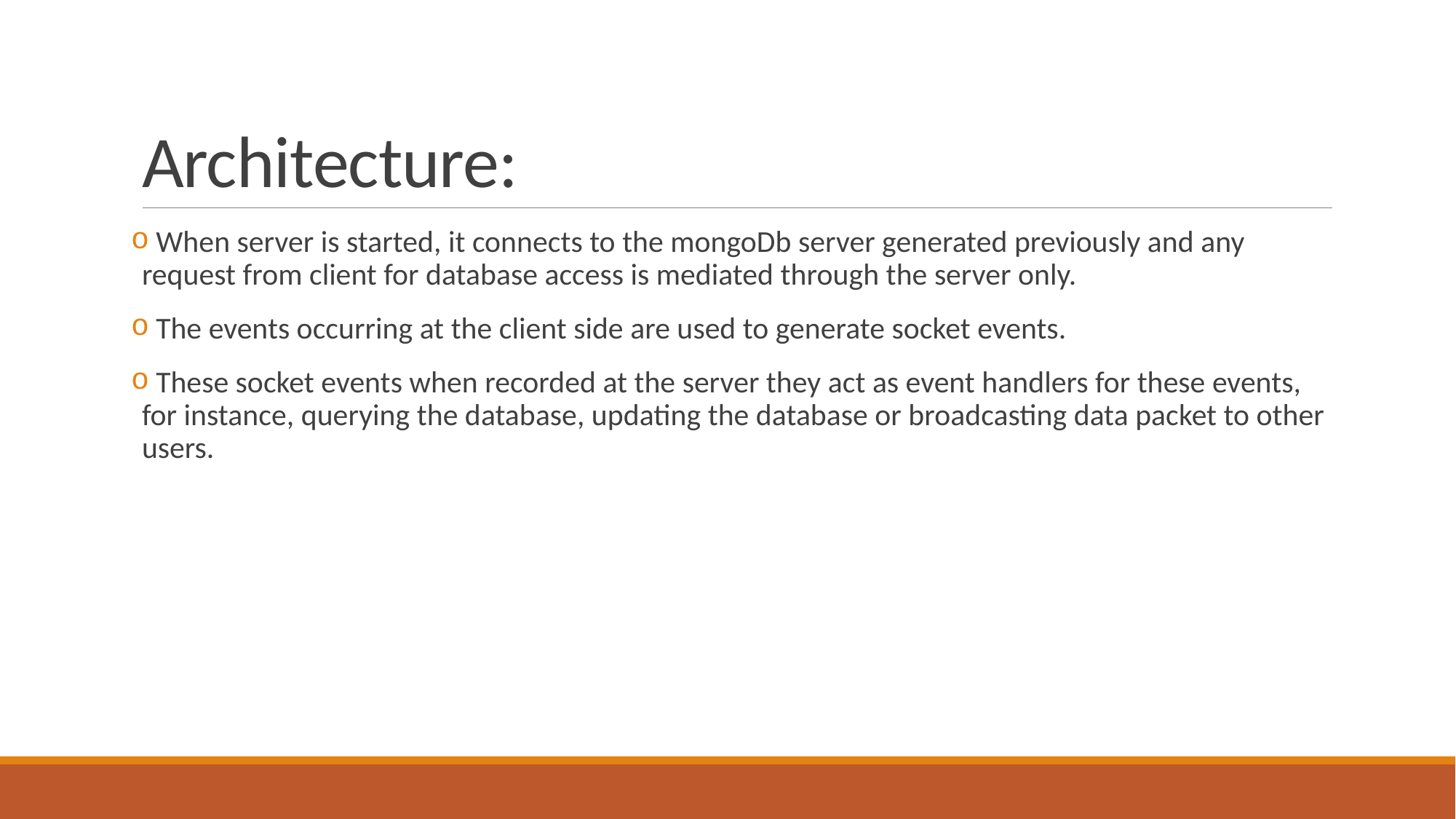

# Architecture:
 When server is started, it connects to the mongoDb server generated previously and any request from client for database access is mediated through the server only.
 The events occurring at the client side are used to generate socket events.
 These socket events when recorded at the server they act as event handlers for these events, for instance, querying the database, updating the database or broadcasting data packet to other users.